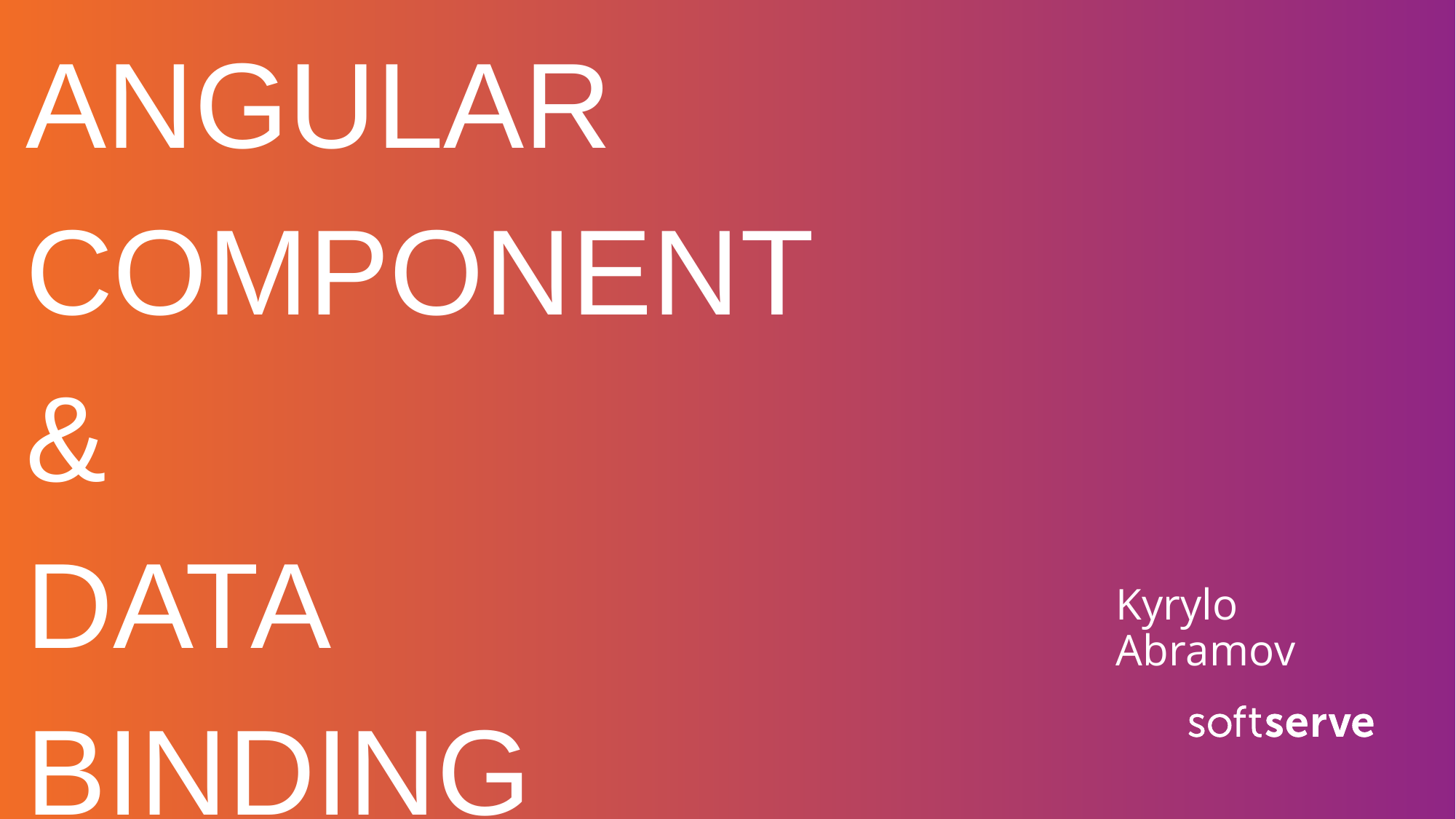

# ANGULAR COMPONENT & DATA BINDING
Kyrylo Abramov